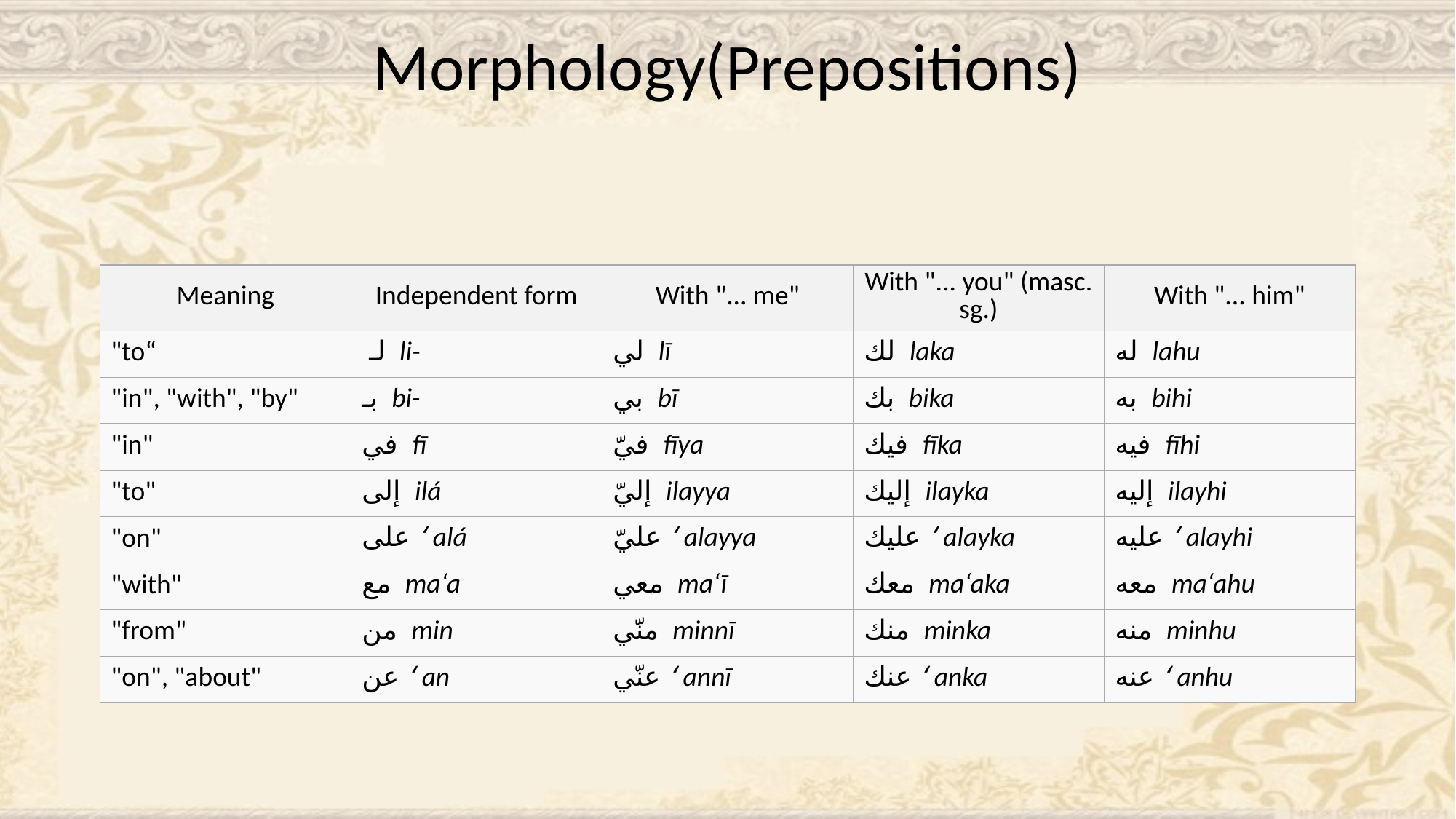

# Morphology(Prepositions)
| Meaning | Independent form | With "... me" | With "... you" (masc. sg.) | With "... him" |
| --- | --- | --- | --- | --- |
| "to“ | لـ  li- | لي  lī | لك  laka | له  lahu |
| "in", "with", "by" | بـ  bi- | بي  bī | بك  bika | به  bihi |
| "in" | في  fī | فيّ  fīya | فيك  fīka | فيه  fīhi |
| "to" | إلى  ilá | إليّ  ilayya | إليك  ilayka | إليه  ilayhi |
| "on" | على ‘ alá | عليّ ‘ alayya | عليك ‘ alayka | عليه ‘ alayhi |
| "with" | مع  ma‘a | معي  ma‘ī | معك  ma‘aka | معه  ma‘ahu |
| "from" | من  min | منّي  minnī | منك  minka | منه  minhu |
| "on", "about" | عن ‘ an | عنّي ‘ annī | عنك ‘ anka | عنه ‘ anhu |